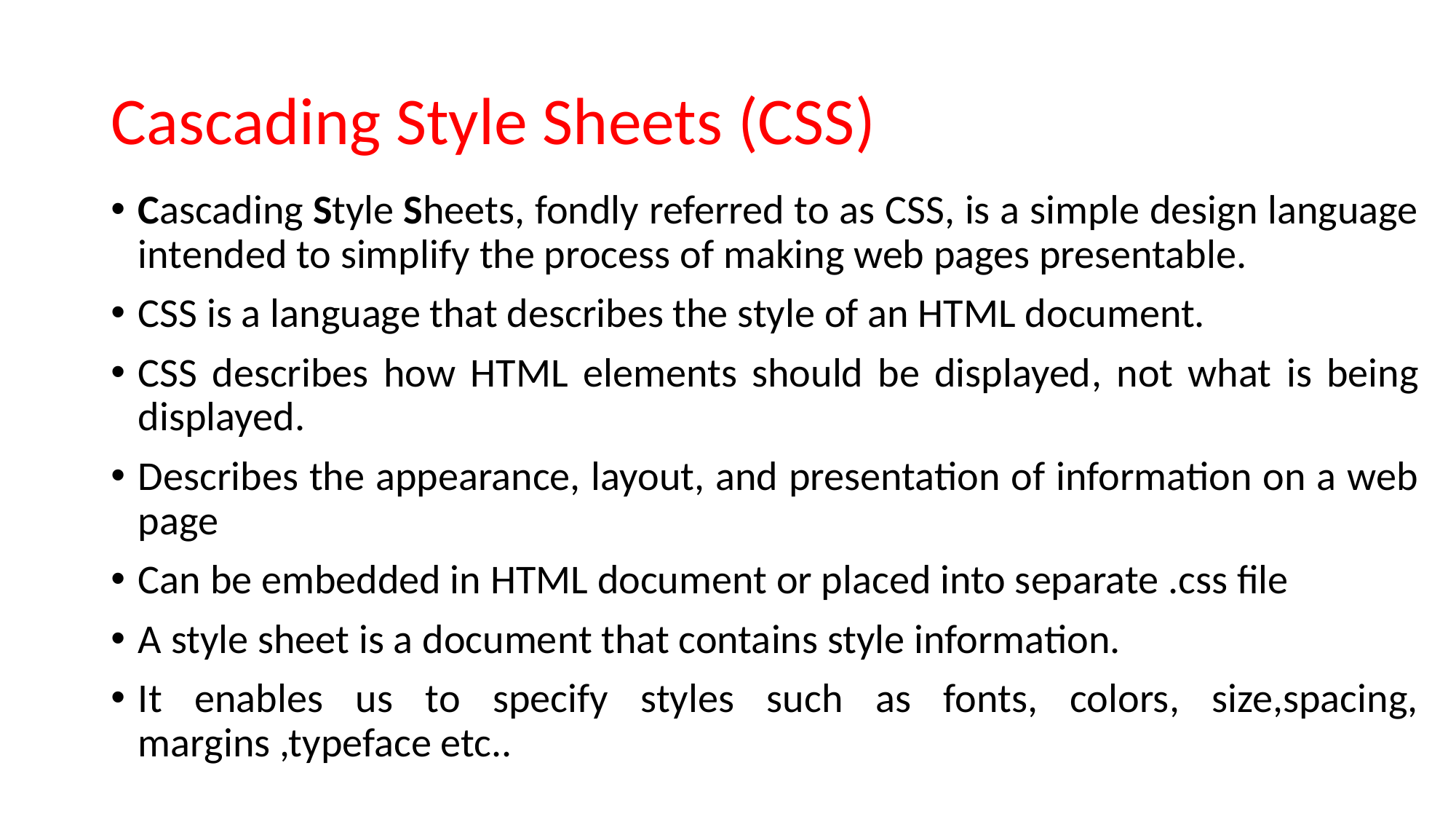

# Cascading Style Sheets (CSS)
Cascading Style Sheets, fondly referred to as CSS, is a simple design language intended to simplify the process of making web pages presentable.
CSS is a language that describes the style of an HTML document.
CSS describes how HTML elements should be displayed, not what is being displayed.
Describes the appearance, layout, and presentation of information on a web page
Can be embedded in HTML document or placed into separate .css file
A style sheet is a document that contains style information.
It enables us to specify styles such as fonts, colors, size,spacing, margins ,typeface etc..